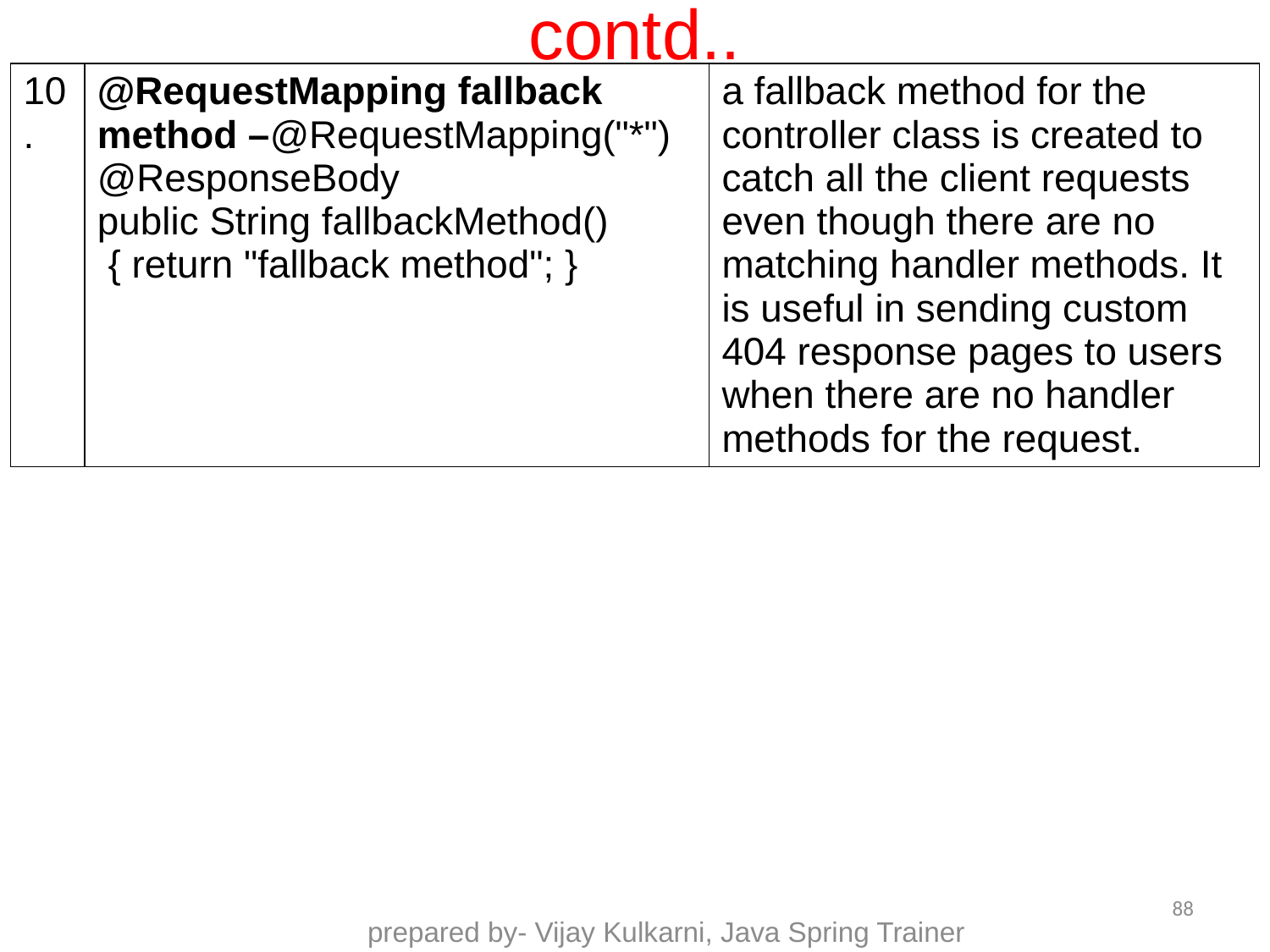

# contd..
| 10. | @RequestMapping fallback method –@RequestMapping("\*") @ResponseBody public String fallbackMethod() { return "fallback method"; } | a fallback method for the controller class is created to catch all the client requests even though there are no matching handler methods. It is useful in sending custom 404 response pages to users when there are no handler methods for the request. |
| --- | --- | --- |
88
prepared by- Vijay Kulkarni, Java Spring Trainer